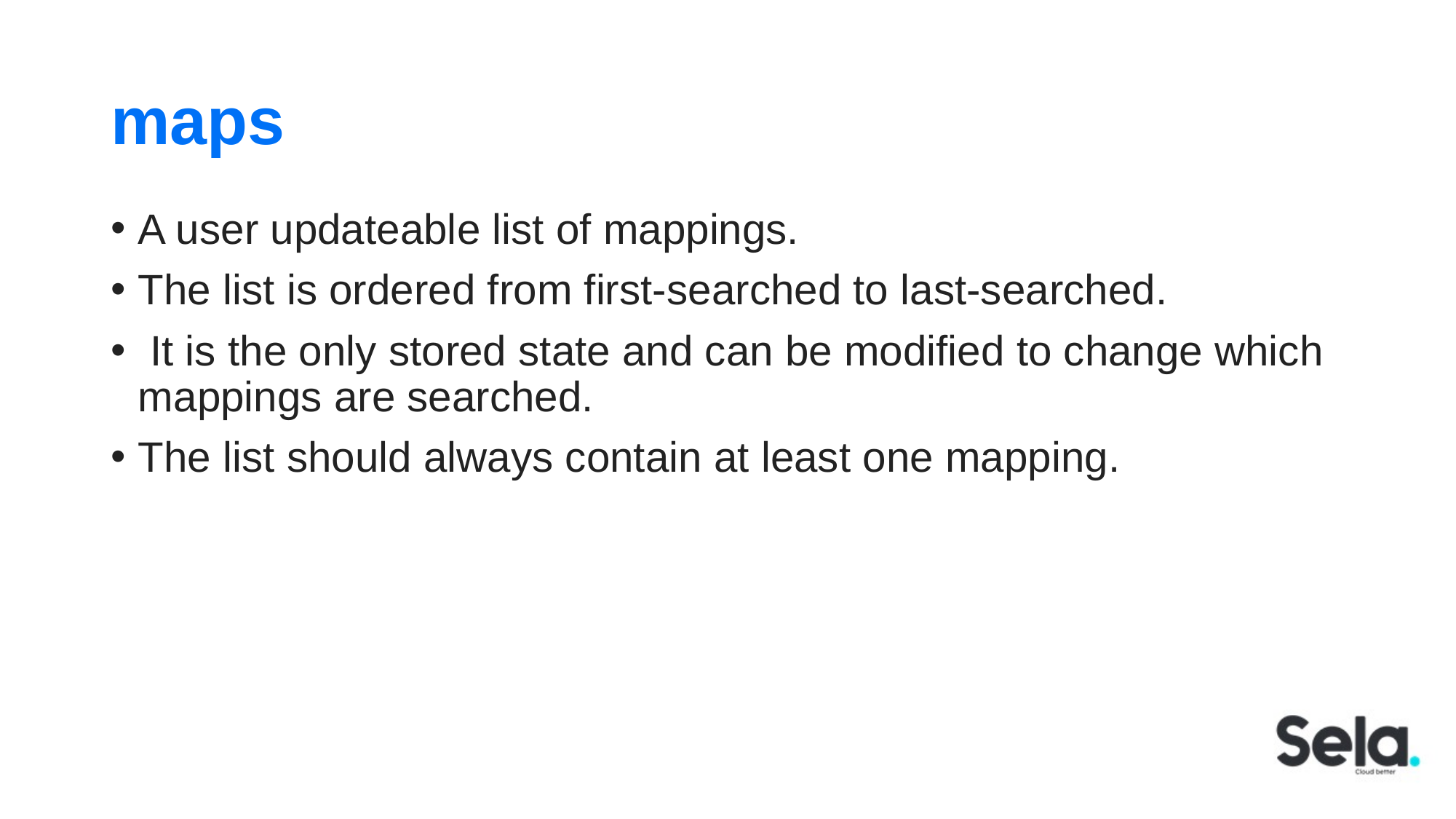

# maps
A user updateable list of mappings.
The list is ordered from first-searched to last-searched.
 It is the only stored state and can be modified to change which mappings are searched.
The list should always contain at least one mapping.